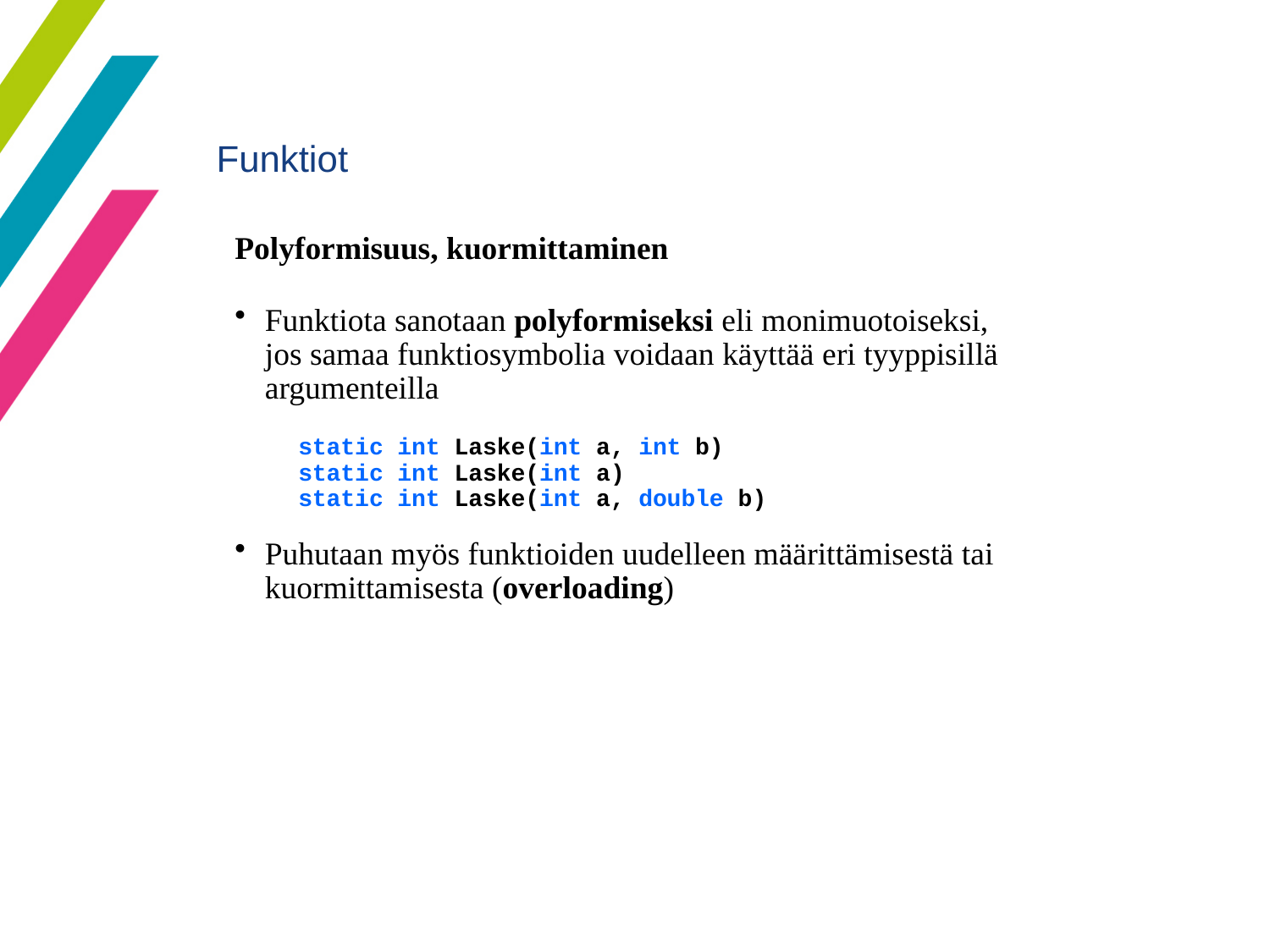

Funktiot
Polyformisuus, kuormittaminen

Funktiota sanotaan polyformiseksi eli monimuotoiseksi, jos samaa funktiosymbolia voidaan käyttää eri tyyppisillä argumenteilla

static int Laske(int a, int b)
static int Laske(int a)
static int Laske(int a, double b)

Puhutaan myös funktioiden uudelleen määrittämisestä tai kuormittamisesta (overloading)
67